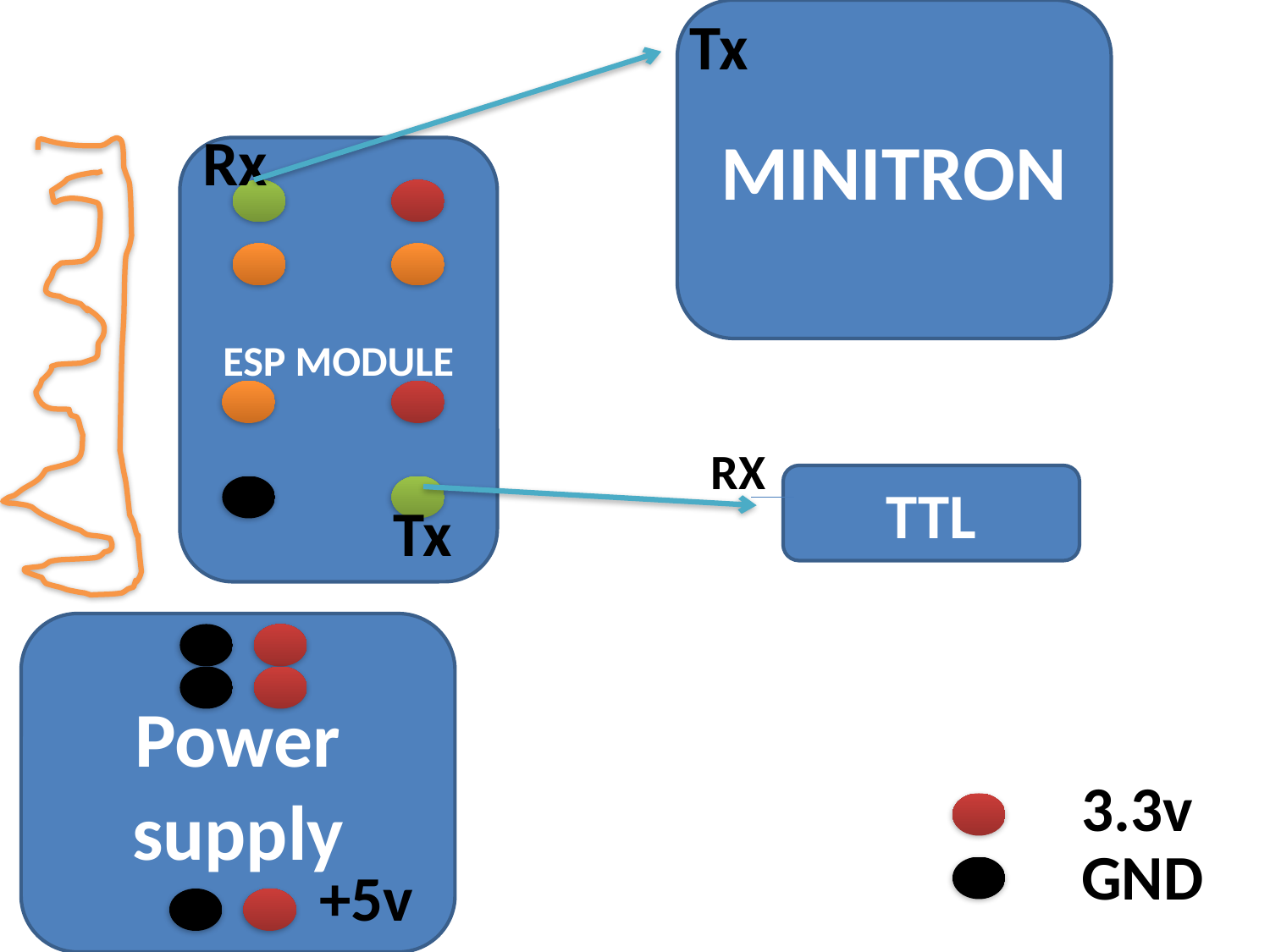

MINITRON
Tx
Rx

ESP MODULE

RX
TTL

Tx
Power supply

3.3v

GND
+5v